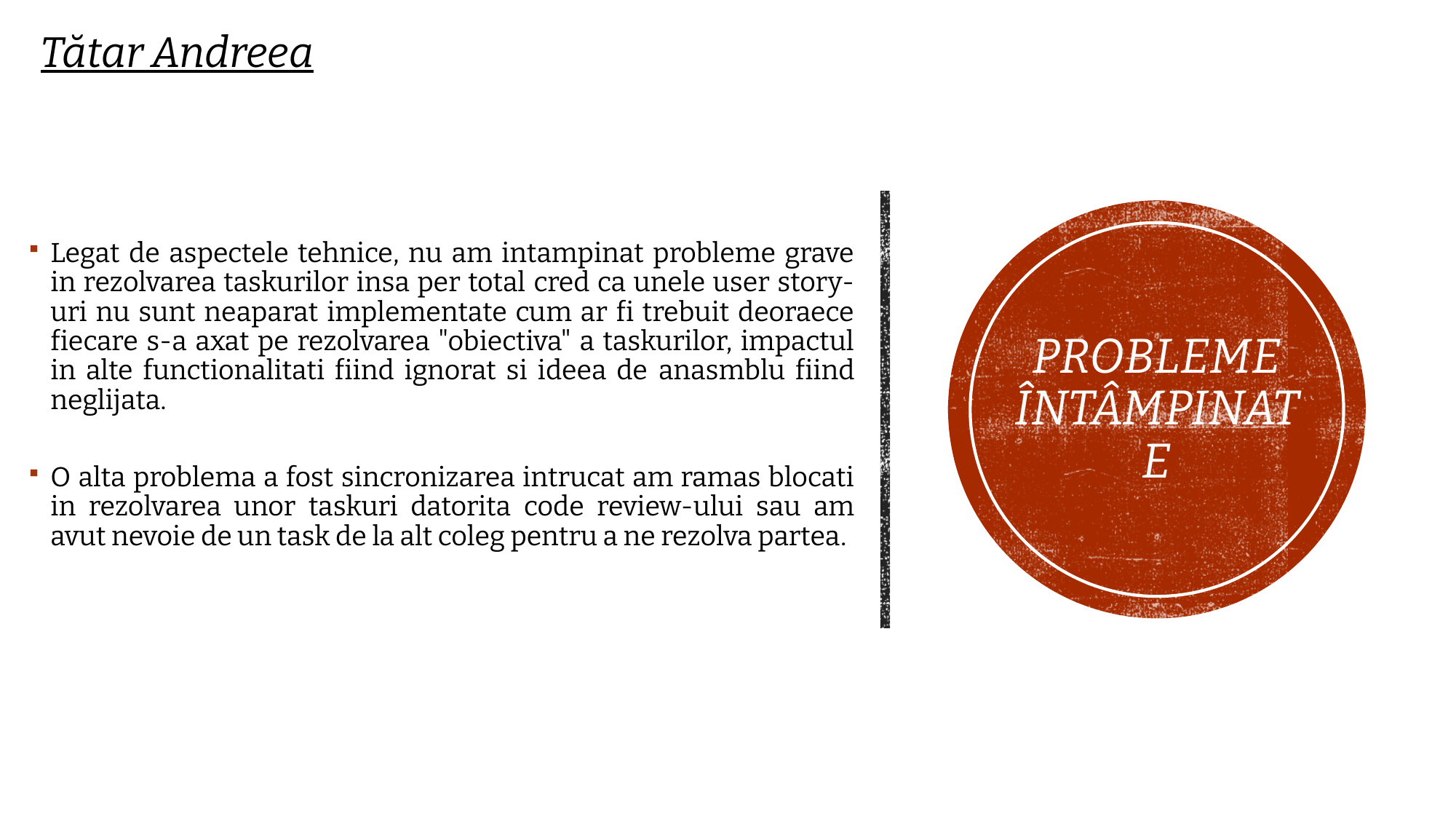

Tătar Andreea
Legat de aspectele tehnice, nu am intampinat probleme grave in rezolvarea taskurilor insa per total cred ca unele user story-uri nu sunt neaparat implementate cum ar fi trebuit deoraece fiecare s-a axat pe rezolvarea "obiectiva" a taskurilor, impactul in alte functionalitati fiind ignorat si ideea de anasmblu fiind neglijata.

O alta problema a fost sincronizarea intrucat am ramas blocati in rezolvarea unor taskuri datorita code review-ului sau am avut nevoie de un task de la alt coleg pentru a ne rezolva partea.

# PROBLEME ÎNTÂMPINATE